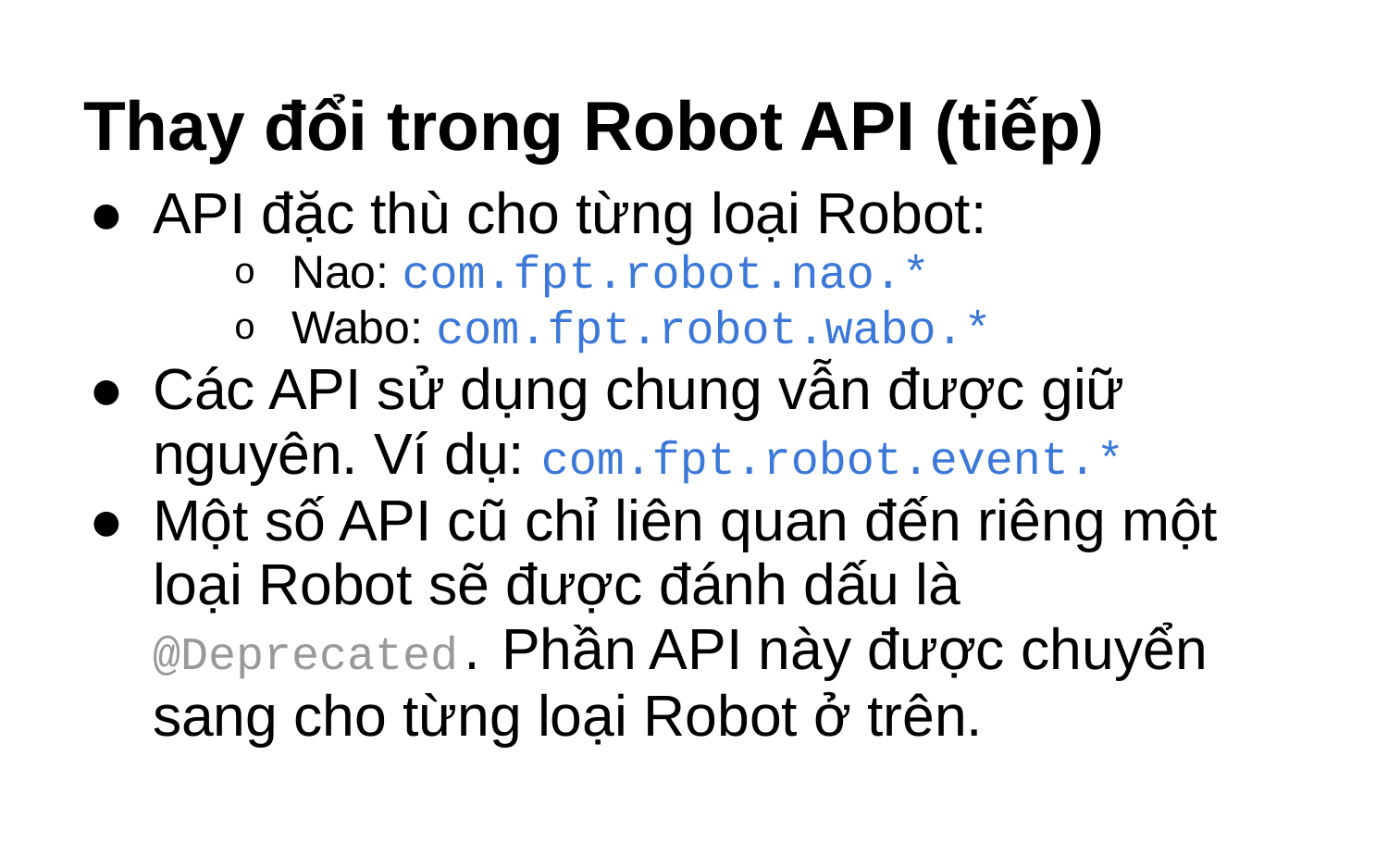

# Thay đổi trong Robot API (tiếp)
API đặc thù cho từng loại Robot:
Nao: com.fpt.robot.nao.*
Wabo: com.fpt.robot.wabo.*
Các API sử dụng chung vẫn được giữ nguyên. Ví dụ: com.fpt.robot.event.*
Một số API cũ chỉ liên quan đến riêng một loại Robot sẽ được đánh dấu là @Deprecated. Phần API này được chuyển sang cho từng loại Robot ở trên.